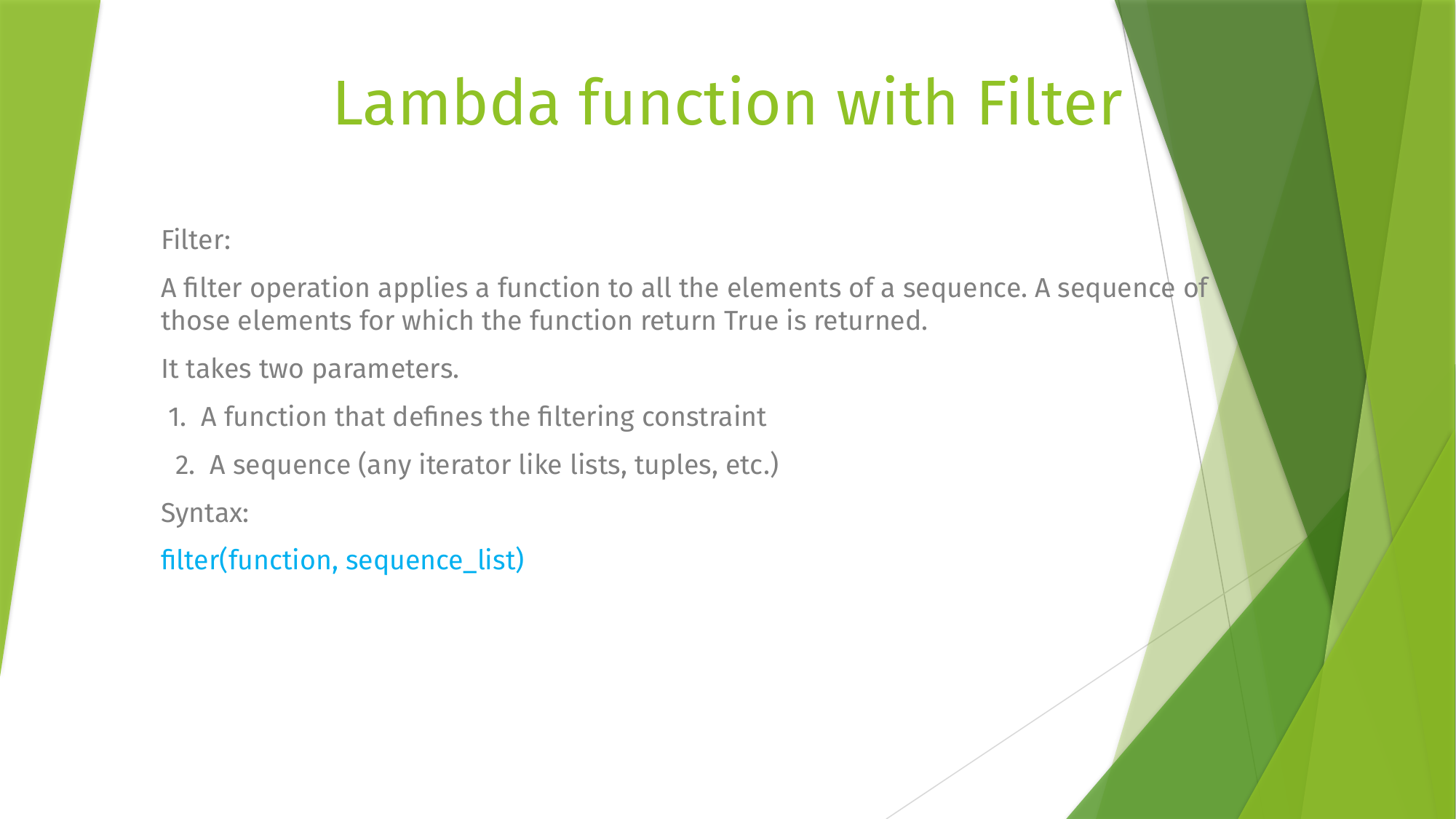

# Lambda function with Filter
Filter:
A filter operation applies a function to all the elements of a sequence. A sequence of those elements for which the function return True is returned.
It takes two parameters.
 1.  A function that defines the filtering constraint
  2.  A sequence (any iterator like lists, tuples, etc.)
Syntax:
filter(function, sequence_list)